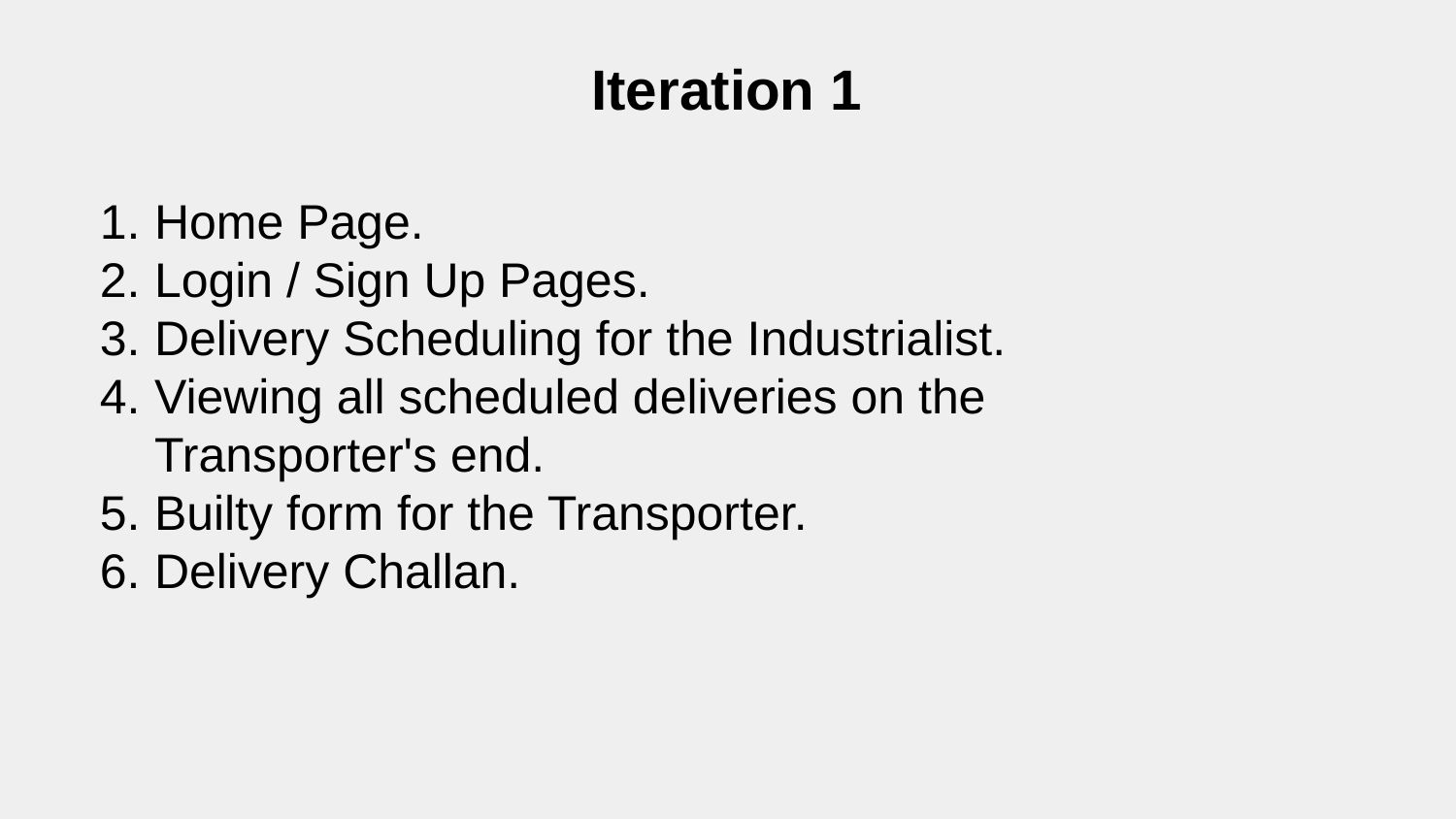

Iteration 1
Home Page.
Login / Sign Up Pages.
Delivery Scheduling for the Industrialist.
Viewing all scheduled deliveries on the Transporter's end.
Builty form for the Transporter.
Delivery Challan.